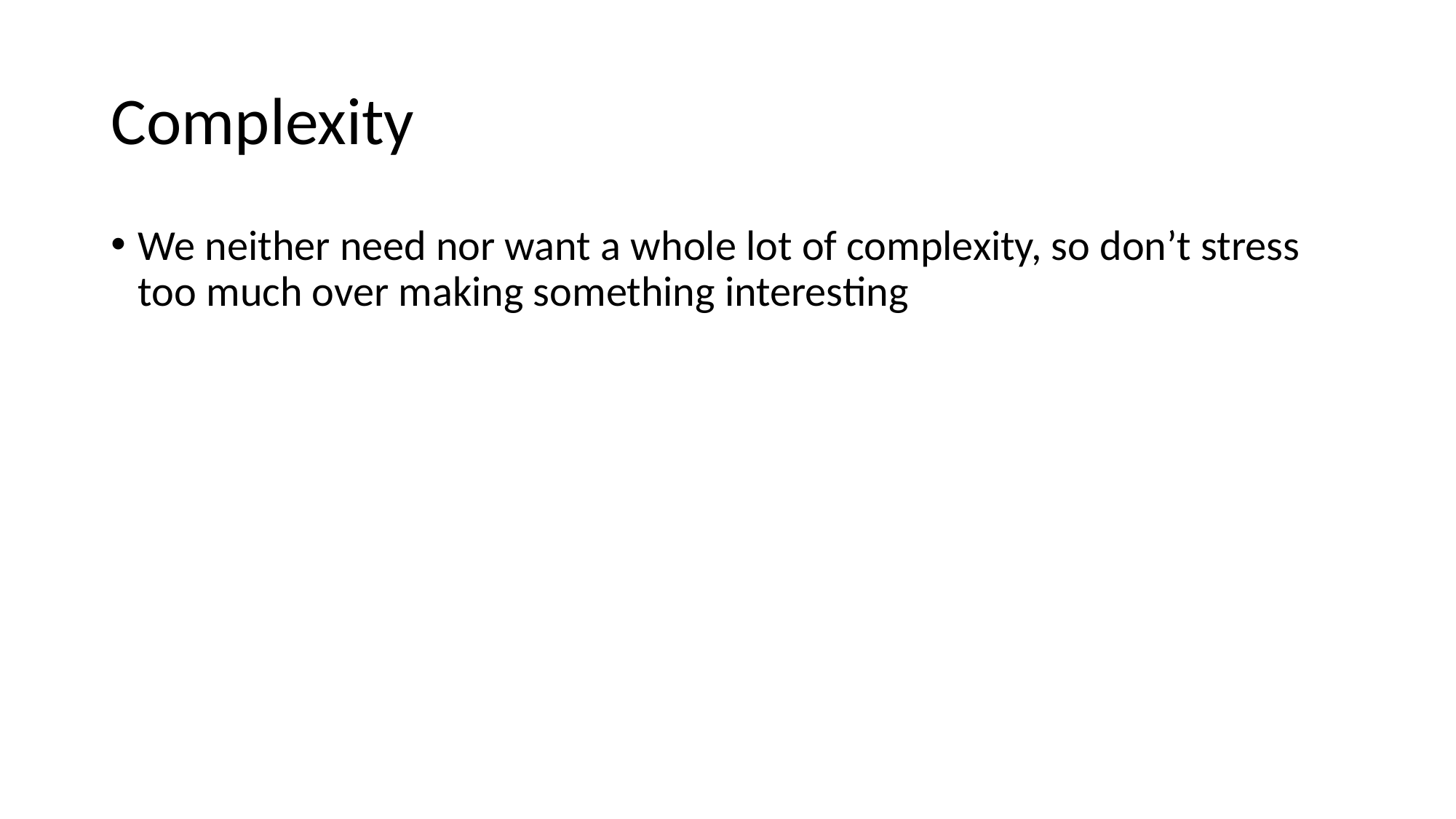

# Complexity
We neither need nor want a whole lot of complexity, so don’t stress too much over making something interesting